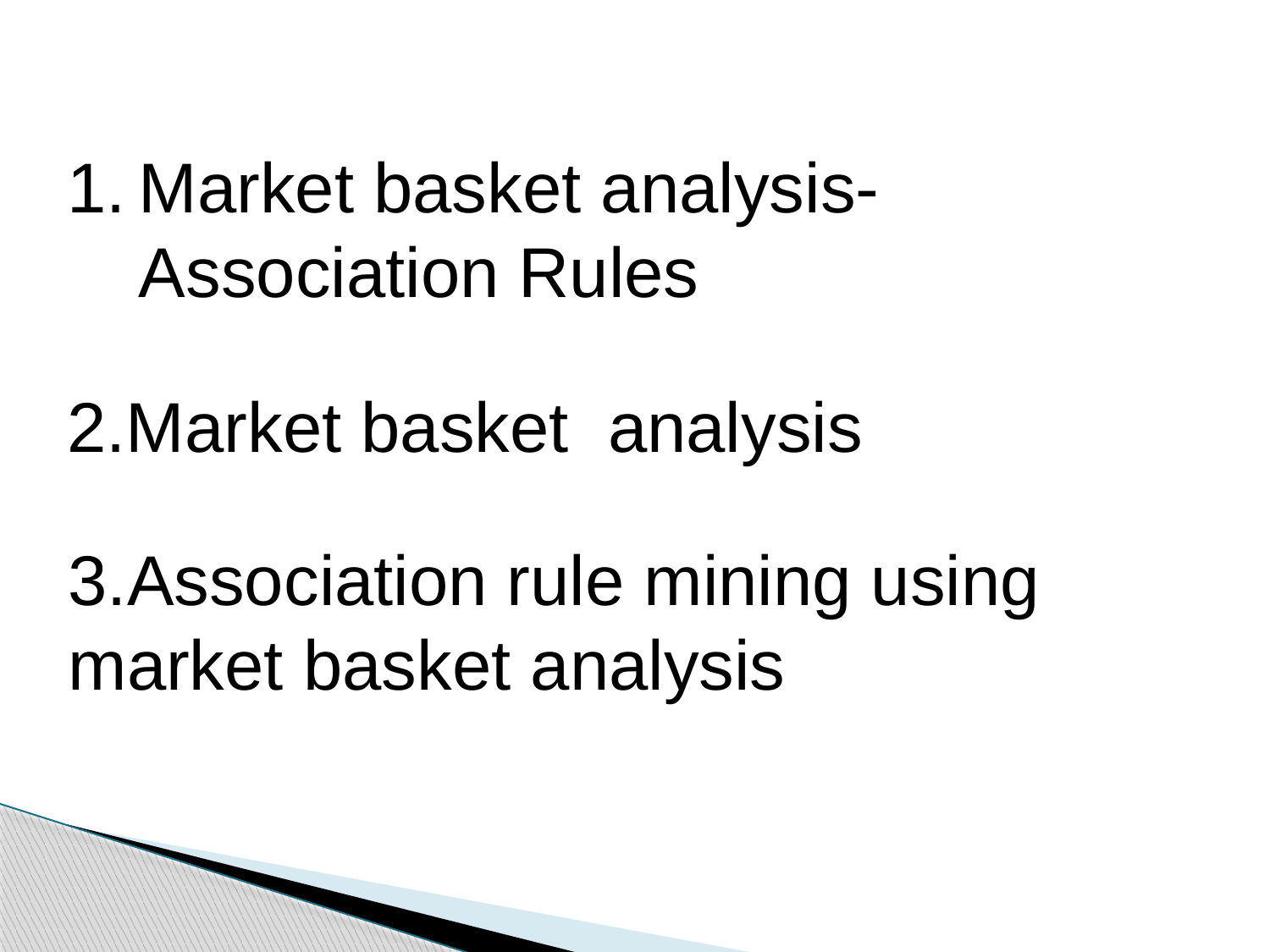

Market basket analysis-Association Rules
2.Market basket  analysis
3.Association rule mining using market basket analysis